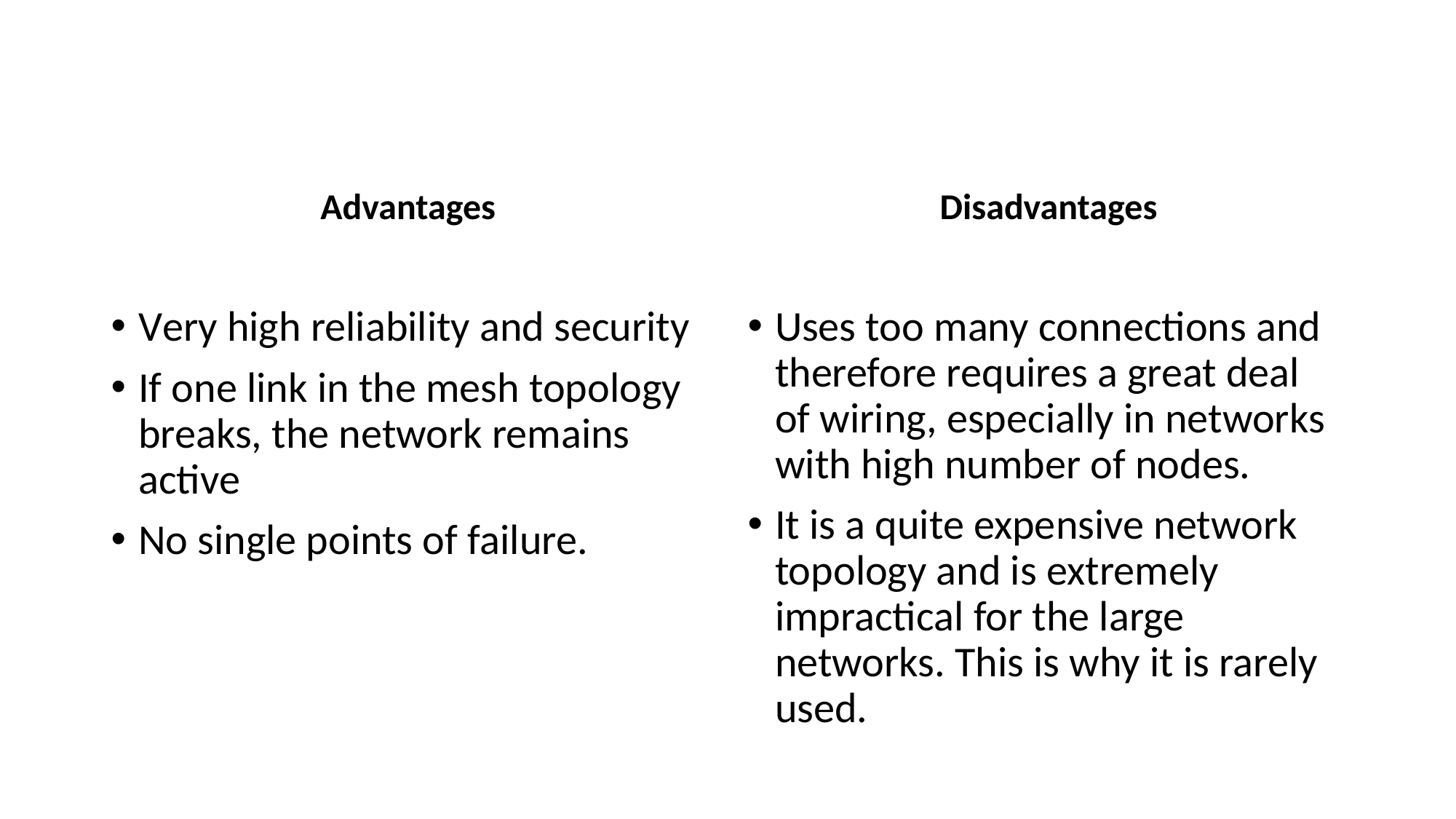

Advantages
Disadvantages
Very high reliability and security
If one link in the mesh topology breaks, the network remains active
No single points of failure.
Uses too many connections and therefore requires a great deal of wiring, especially in networks with high number of nodes.
It is a quite expensive network topology and is extremely impractical for the large networks. This is why it is rarely used.